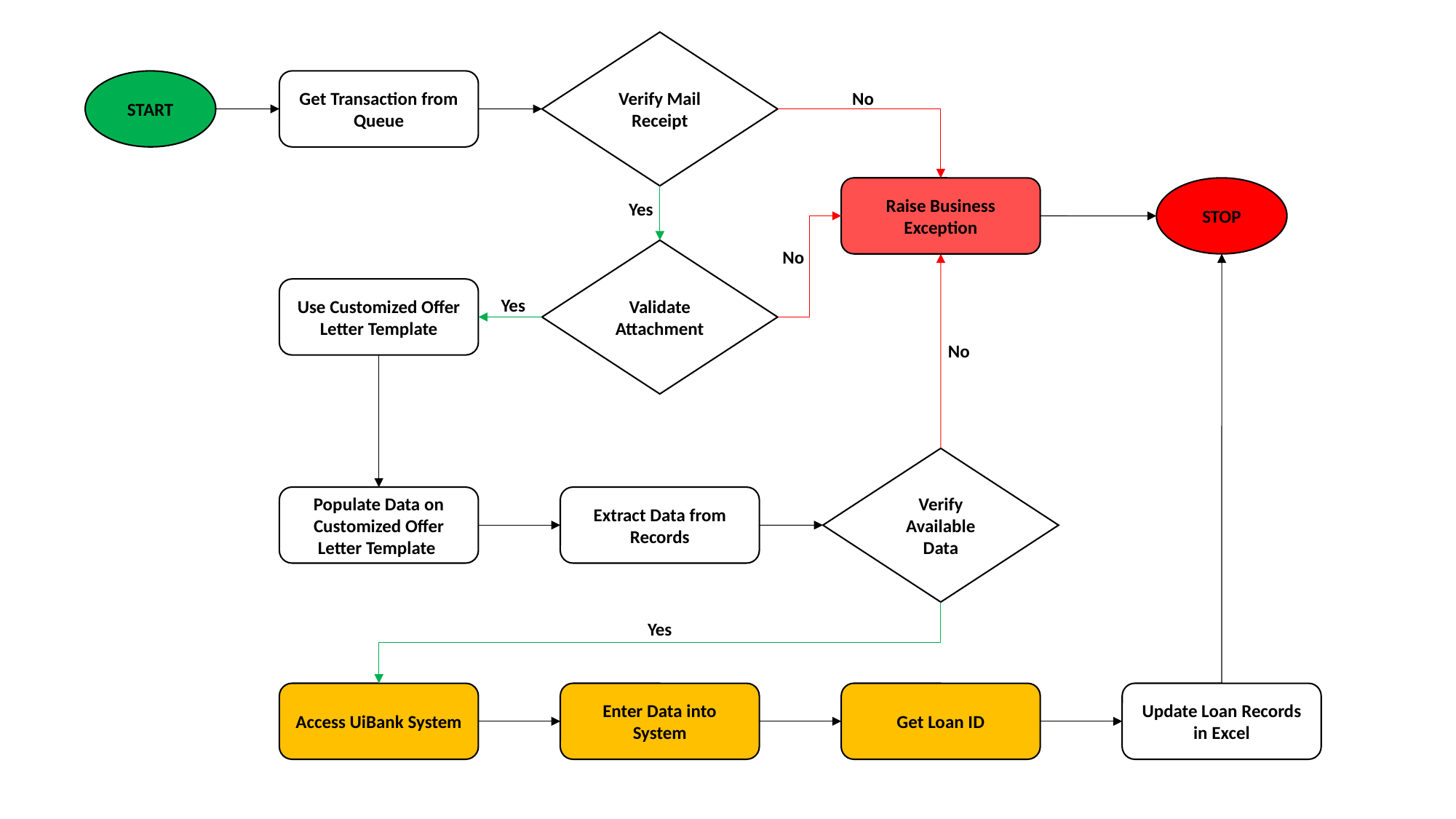

Verify Mail Receipt
START
Get Transaction from Queue
No
Raise Business Exception
STOP
Yes
Validate Attachment
No
Use Customized Offer Letter Template
Yes
No
Verify Available Data
Populate Data on Customized Offer Letter Template
Extract Data from Records
Yes
Access UiBank System
Enter Data into System
Get Loan ID
Update Loan Records in Excel